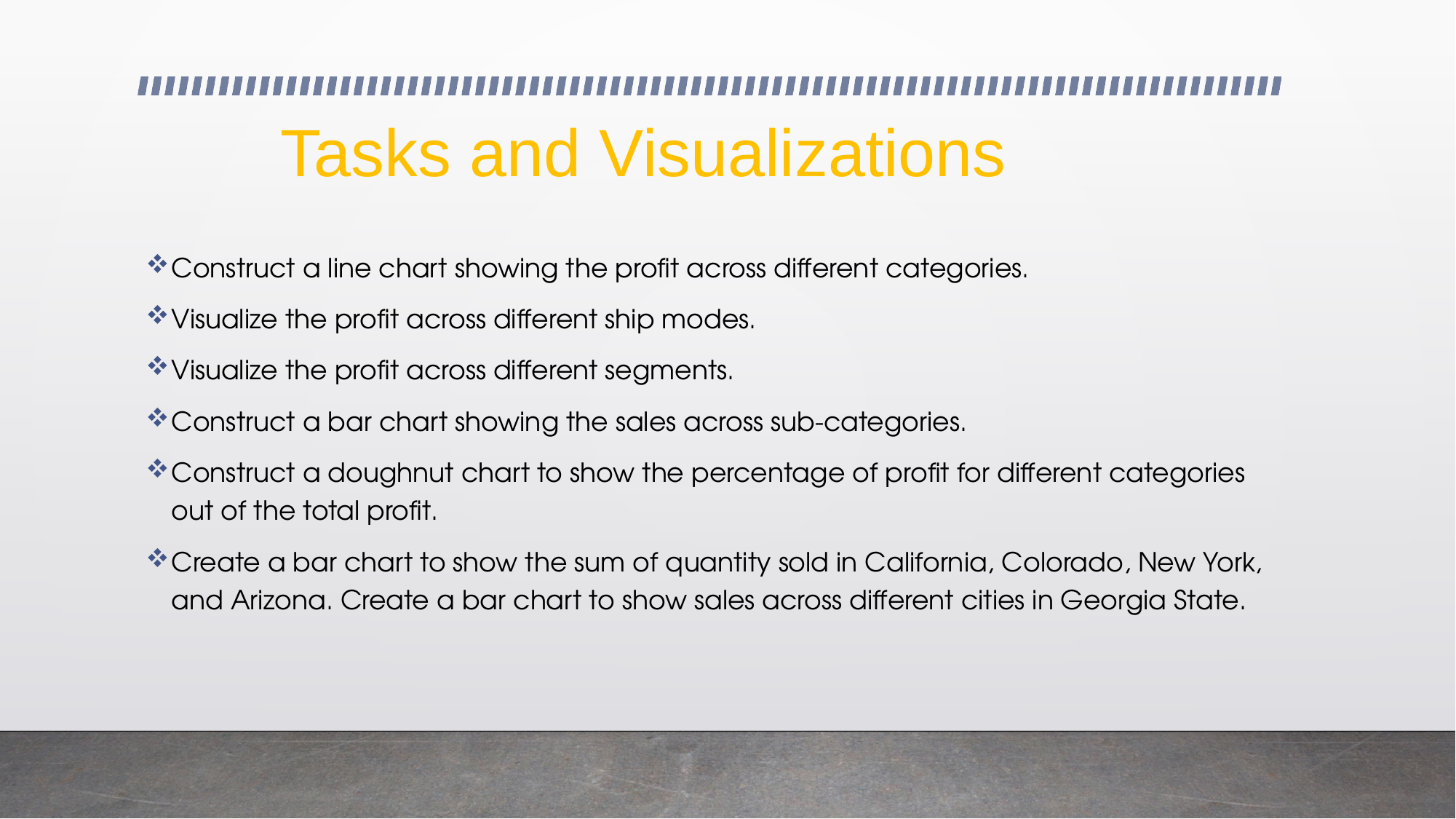

# Tasks and Visualizations
Construct a line chart showing the profit across different categories.
Visualize the profit across different ship modes.
Visualize the profit across different segments.
Construct a bar chart showing the sales across sub-categories.
Construct a doughnut chart to show the percentage of profit for different categories out of the total profit.
Create a bar chart to show the sum of quantity sold in California, Colorado, New York, and Arizona. Create a bar chart to show sales across different cities in Georgia State.